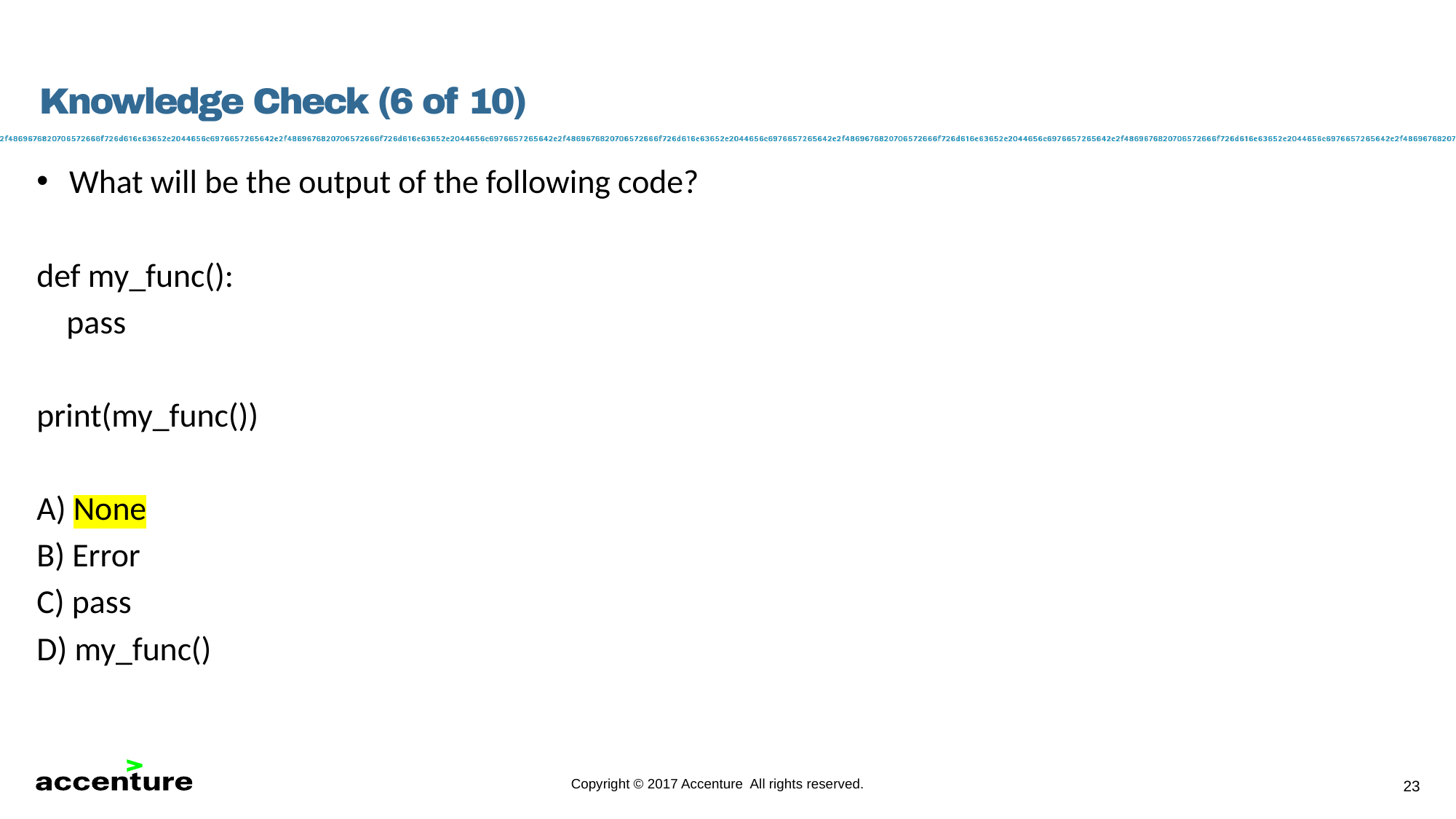

Knowledge Check (6 of 10)
What will be the output of the following code?

def my_func():
    pass

print(my_func())

A) None
B) Error
C) pass
D) my_func()

23